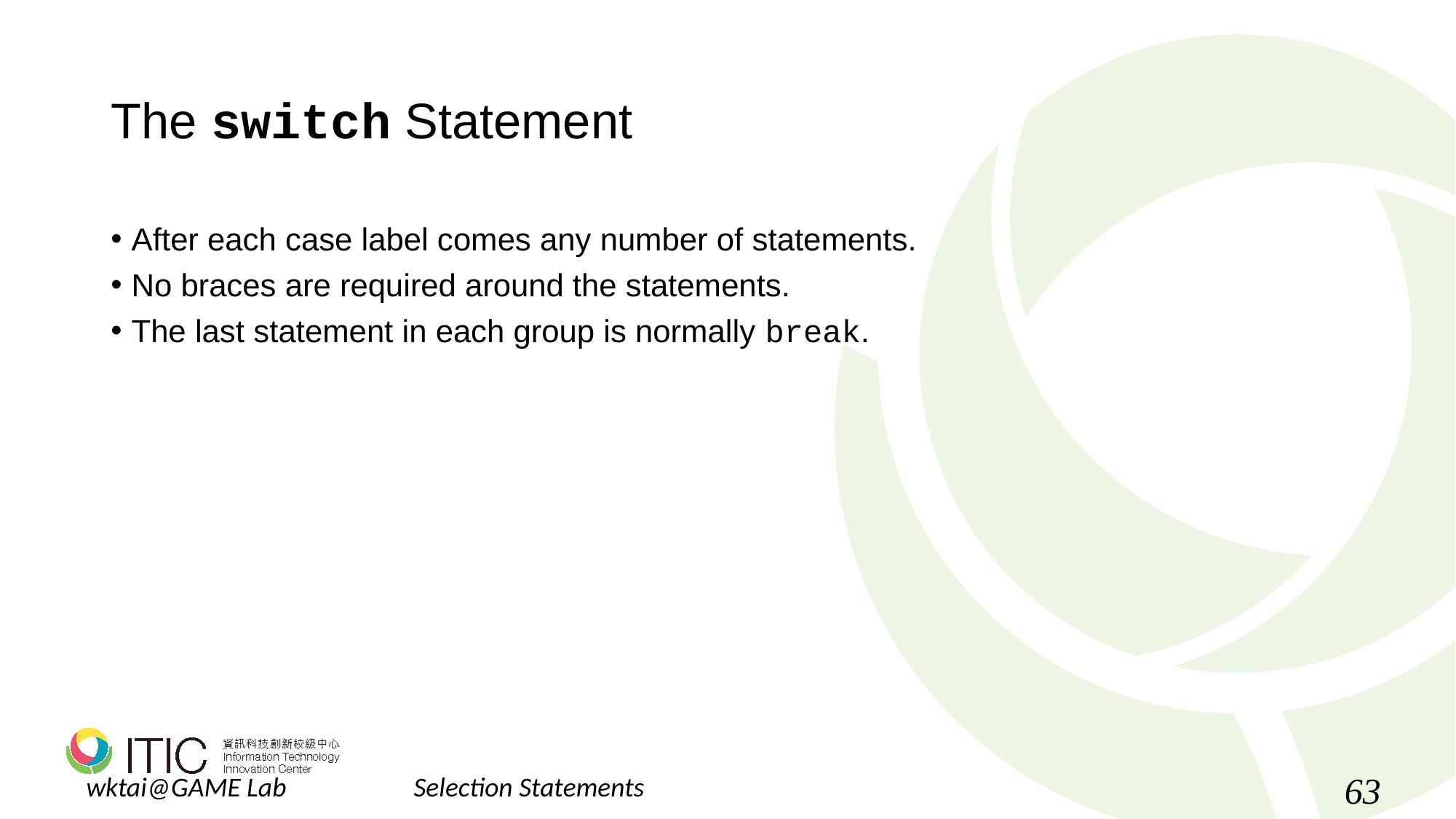

# The switch Statement
After each case label comes any number of statements.
No braces are required around the statements.
The last statement in each group is normally break.